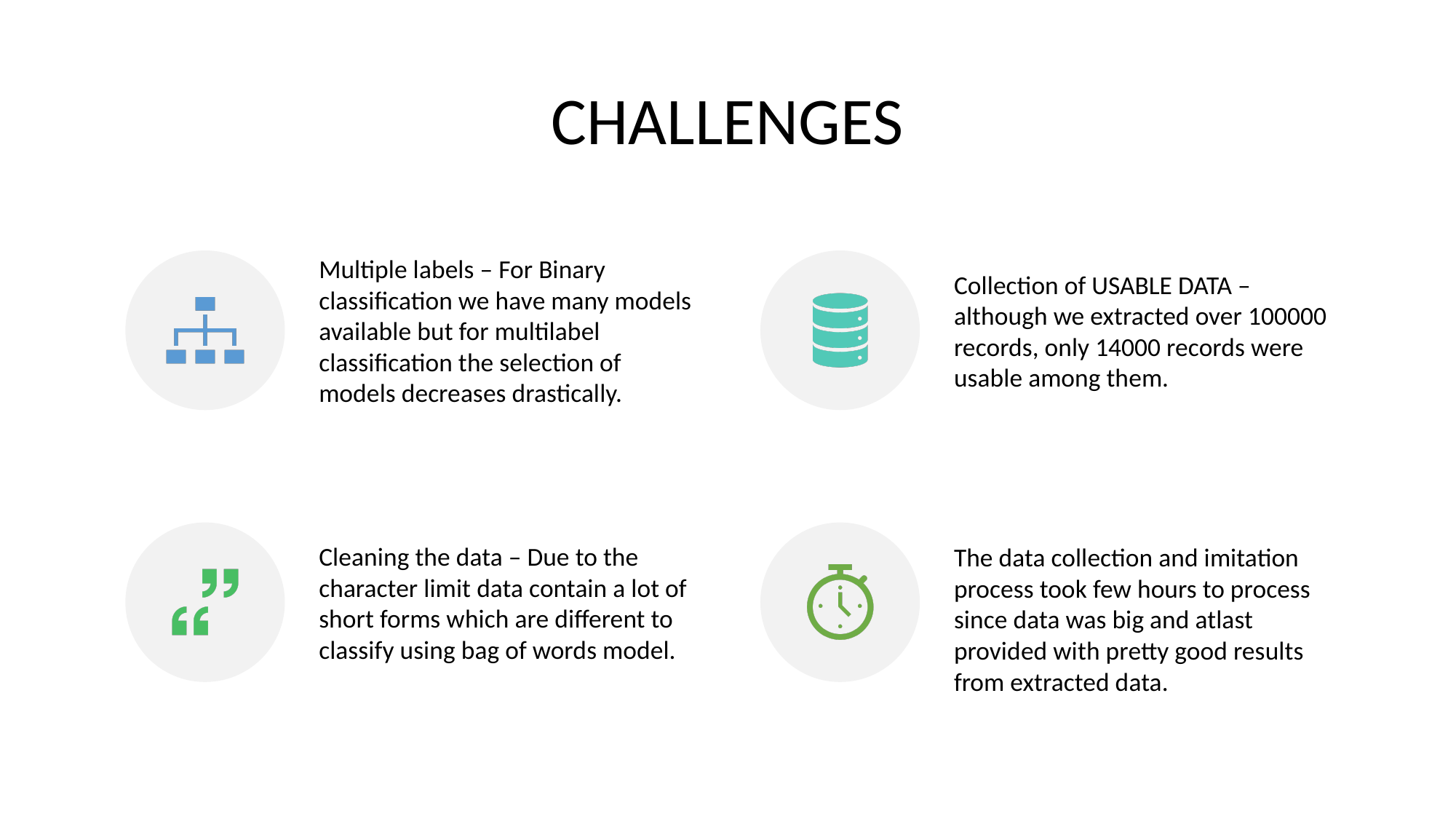

# CHALLENGES
Multiple labels – For Binary classification we have many models available but for multilabel classification the selection of models decreases drastically.
Collection of USABLE DATA – although we extracted over 100000 records, only 14000 records were usable among them.
Cleaning the data – Due to the character limit data contain a lot of short forms which are different to classify using bag of words model.

The data collection and imitation process took few hours to process since data was big and atlast provided with pretty good results from extracted data.